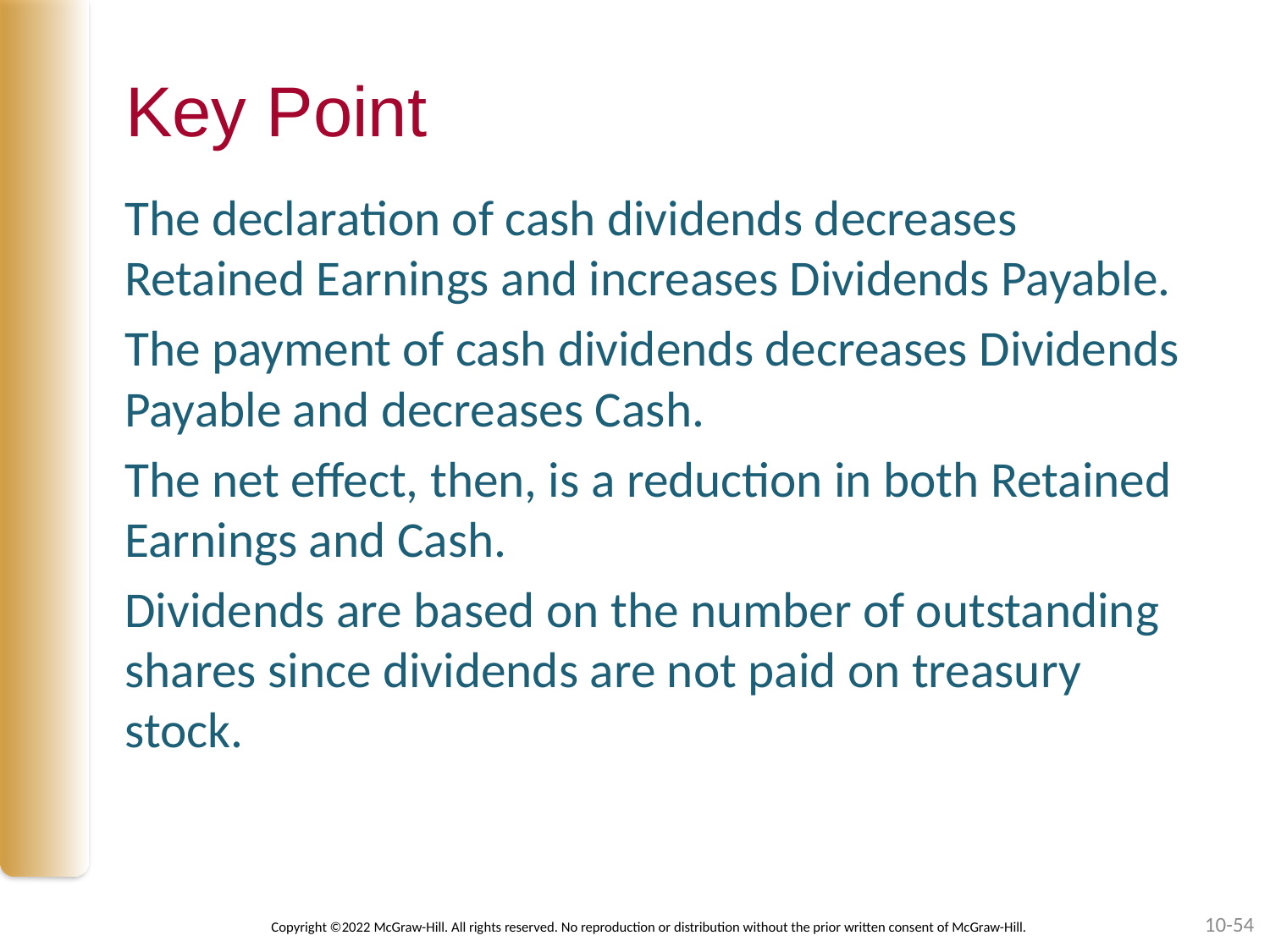

# Key Point
The declaration of cash dividends decreases Retained Earnings and increases Dividends Payable.
The payment of cash dividends decreases Dividends Payable and decreases Cash.
The net effect, then, is a reduction in both Retained Earnings and Cash.
Dividends are based on the number of outstanding shares since dividends are not paid on treasury stock.

10-54
Copyright ©2022 McGraw-Hill. All rights reserved. No reproduction or distribution without the prior written consent of McGraw-Hill.